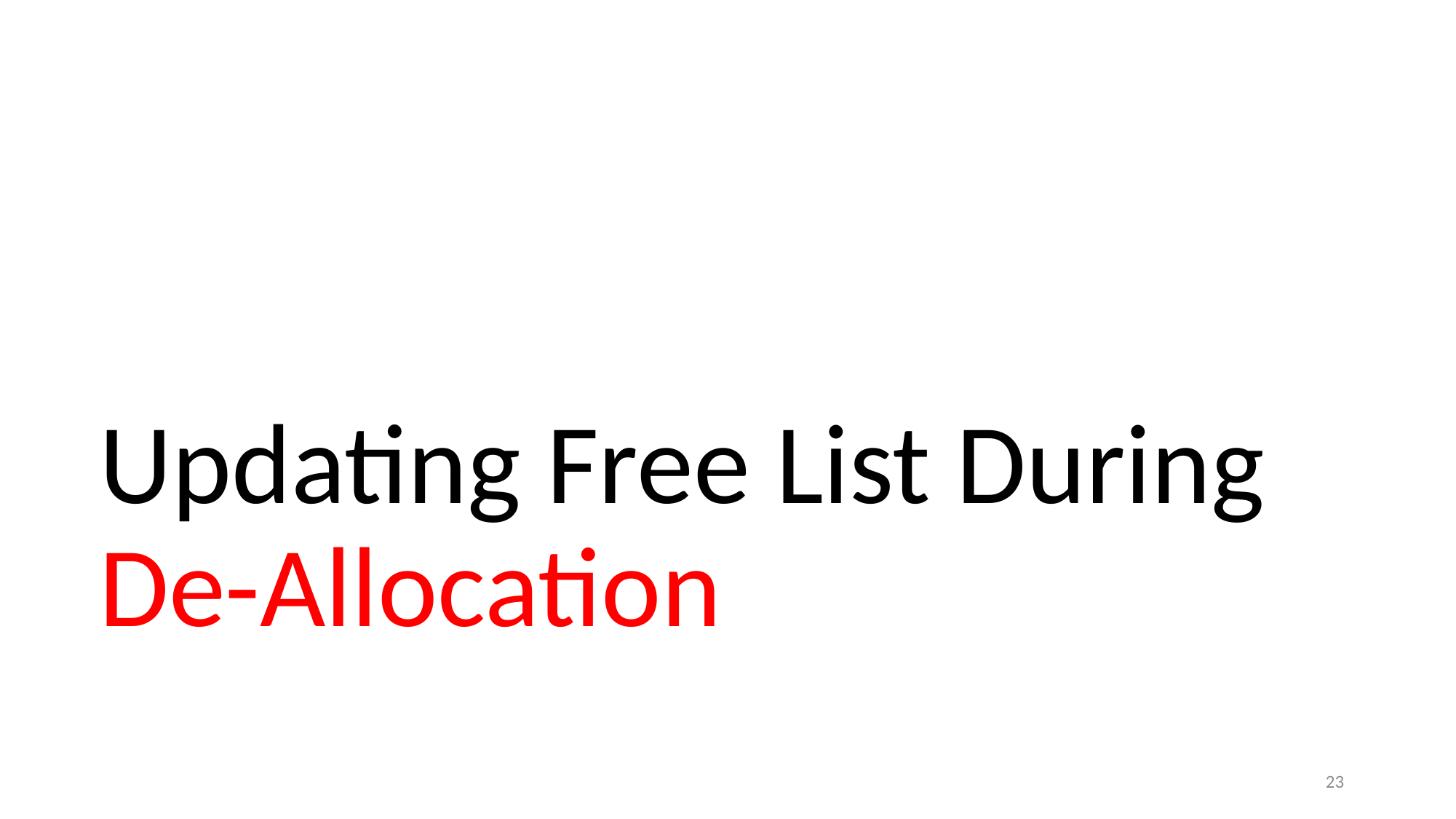

# Updating Free List During De-Allocation
23